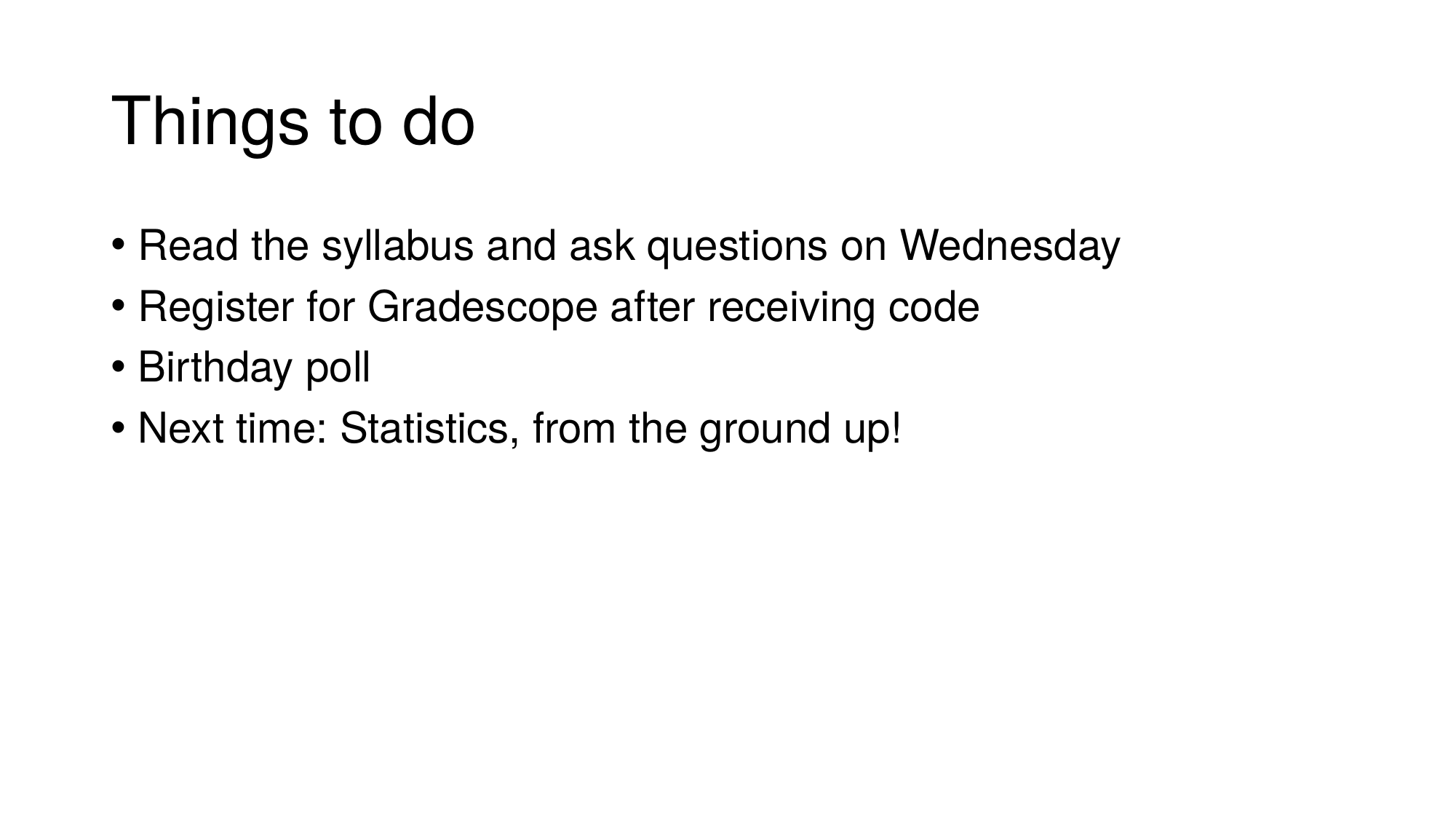

# Things to do
Read the syllabus and ask questions on Wednesday
Register for Gradescope after receiving code
Birthday poll
Next time: Statistics, from the ground up!